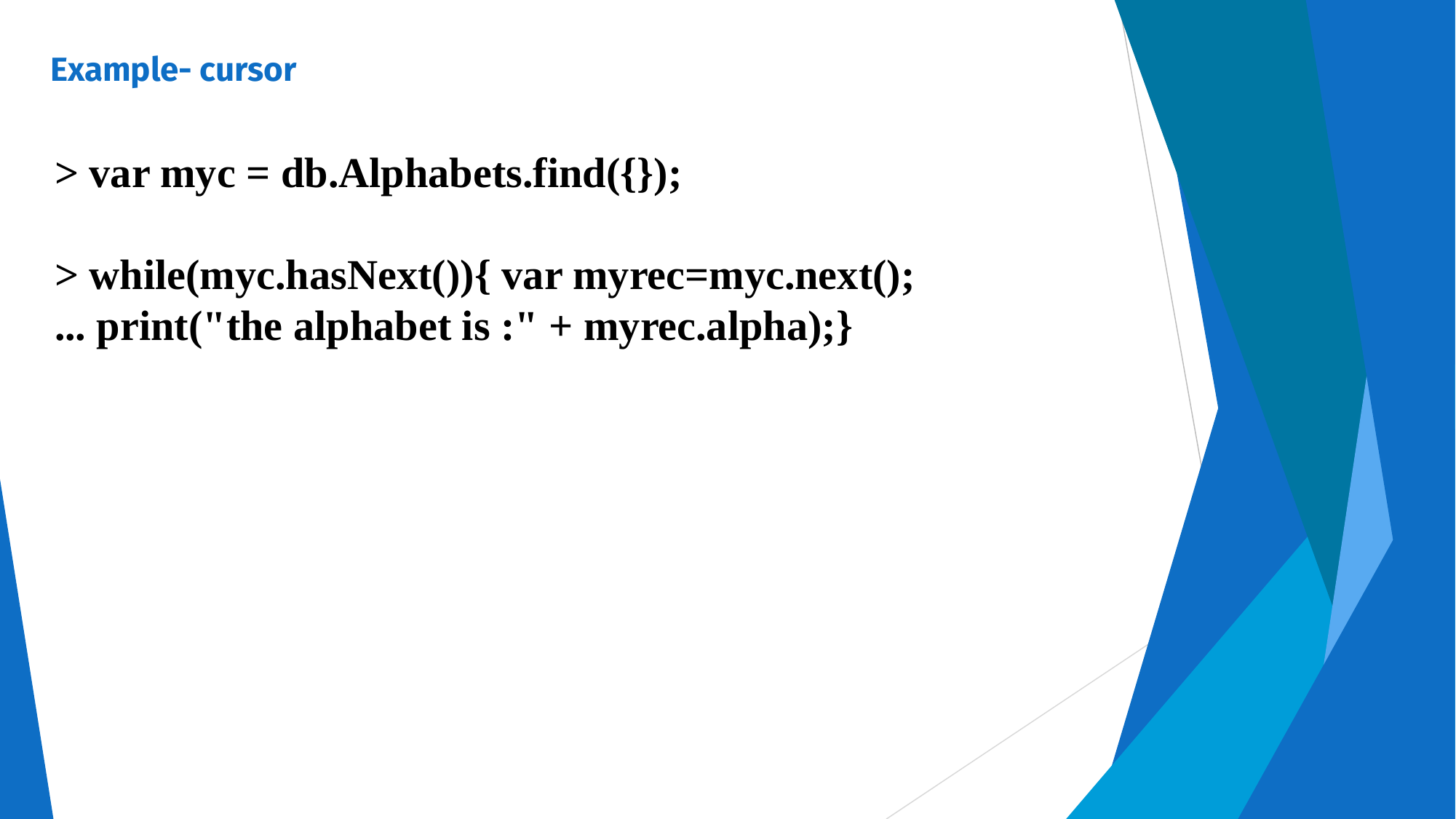

# Example- cursor

> var myc = db.Alphabets.find({});

> while(myc.hasNext()){ var myrec=myc.next();
... print("the alphabet is :" + myrec.alpha);}